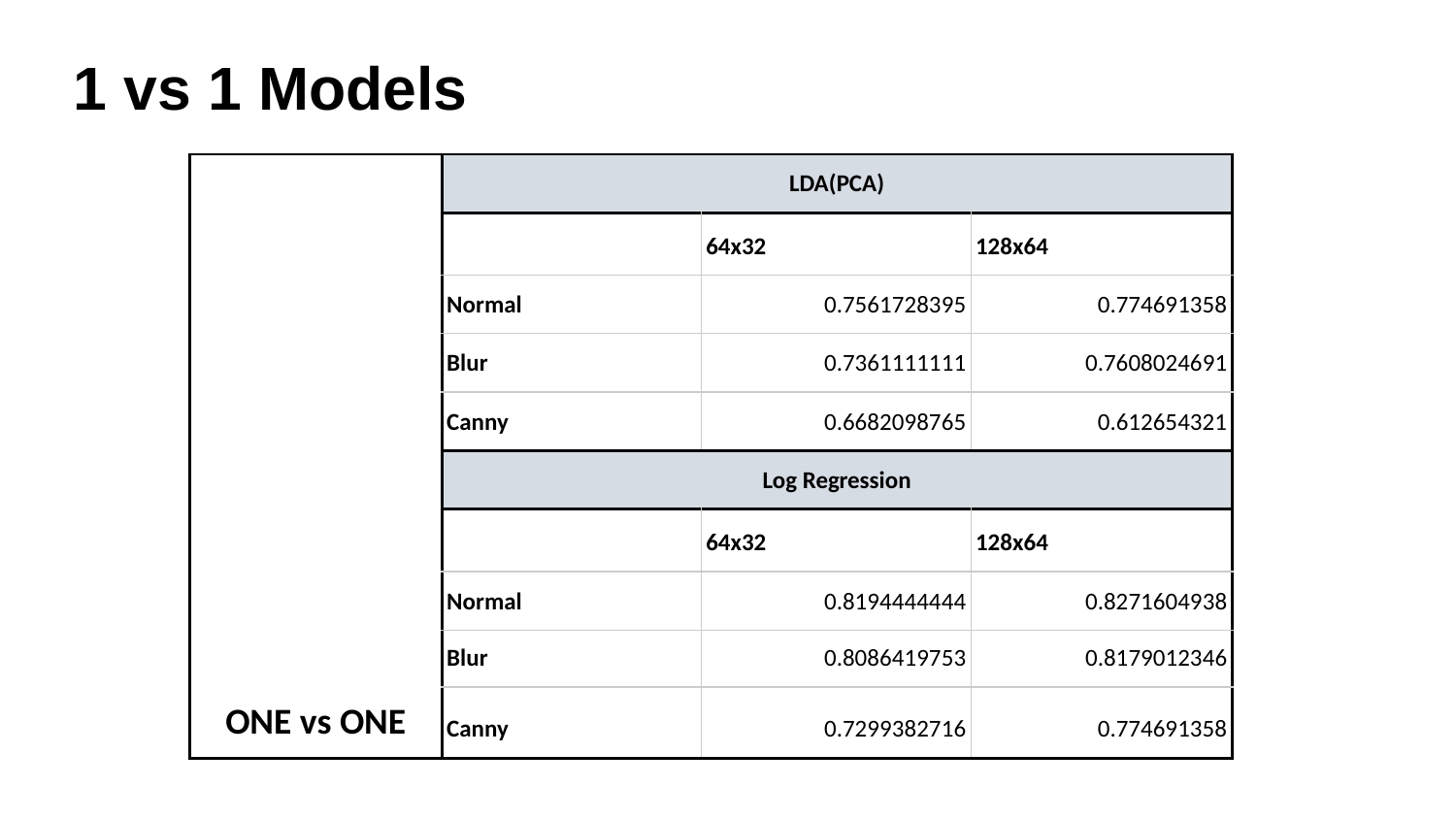

# 1 vs 1 Models
| ONE vs ONE | LDA(PCA) |  |  |
| --- | --- | --- | --- |
|  |  | 64x32 | 128x64 |
|  | Normal | 0.7561728395 | 0.774691358 |
|  | Blur | 0.7361111111 | 0.7608024691 |
|  | Canny | 0.6682098765 | 0.612654321 |
|  | Log Regression |  |  |
|  |  | 64x32 | 128x64 |
|  | Normal | 0.8194444444 | 0.8271604938 |
|  | Blur | 0.8086419753 | 0.8179012346 |
|  | Canny | 0.7299382716 | 0.774691358 |